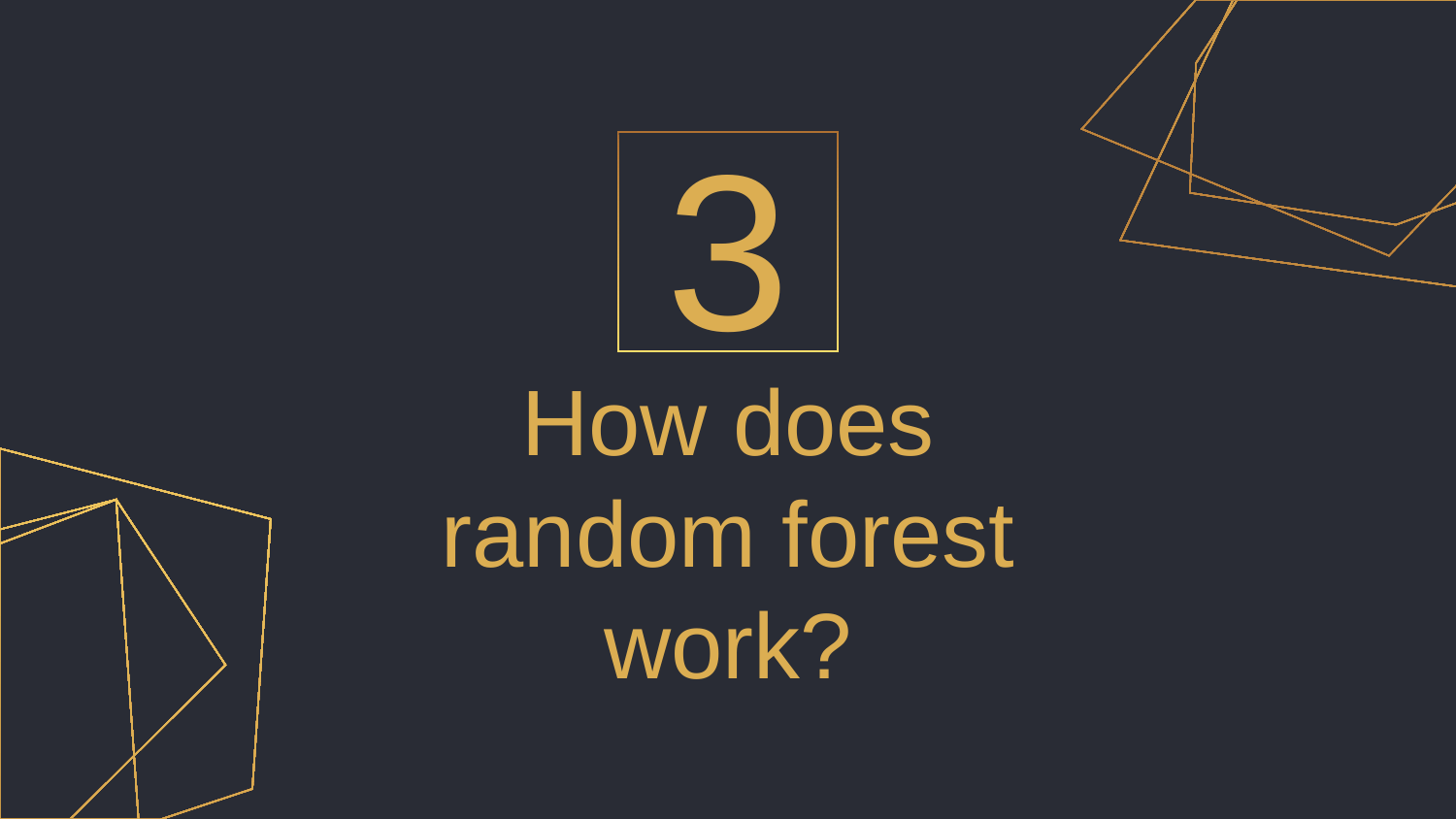

3
# How does random forest work?